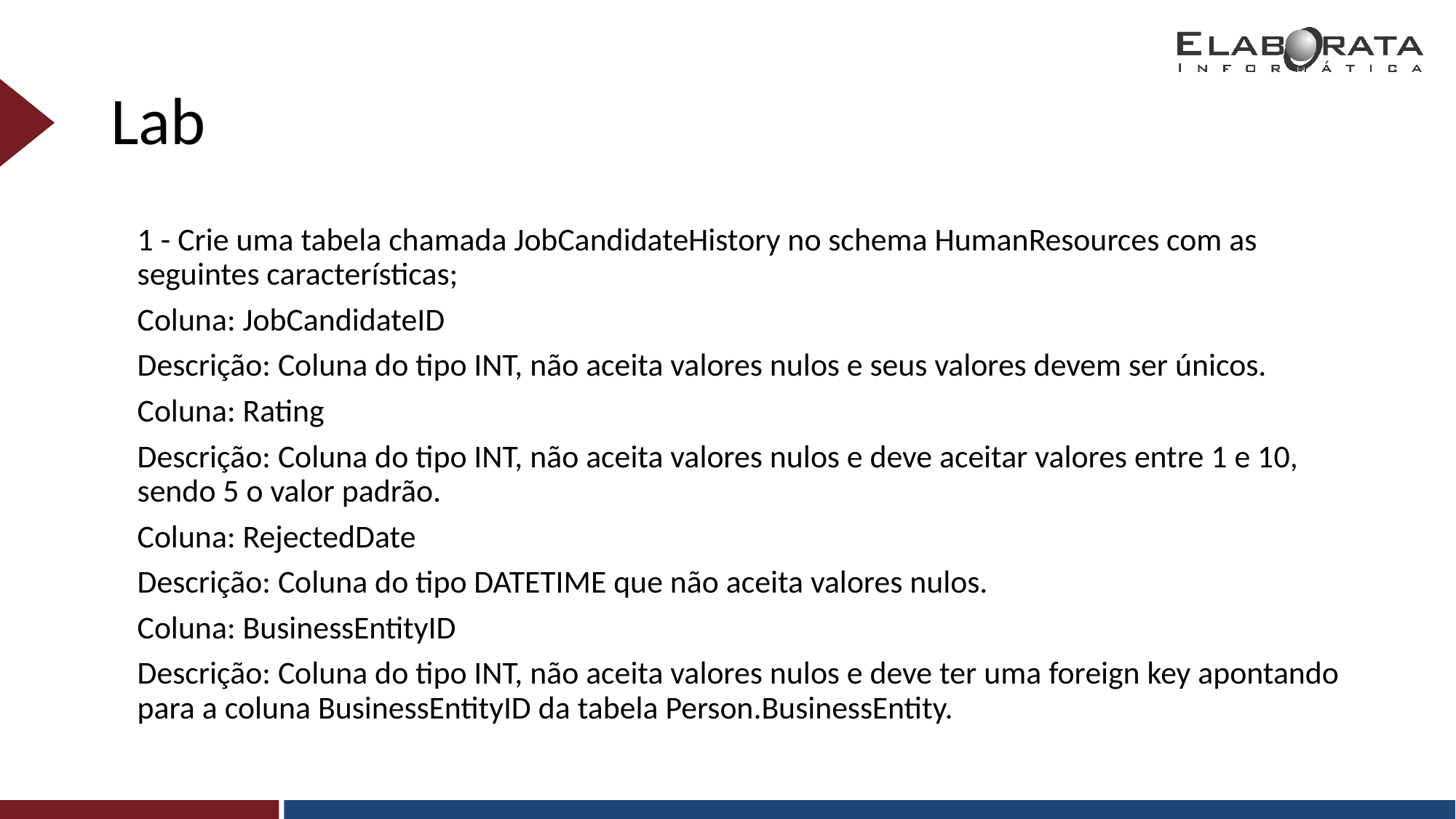

# Lab
1 - Crie uma tabela chamada JobCandidateHistory no schema HumanResources com as seguintes características;
Coluna: JobCandidateID
Descrição: Coluna do tipo INT, não aceita valores nulos e seus valores devem ser únicos.
Coluna: Rating
Descrição: Coluna do tipo INT, não aceita valores nulos e deve aceitar valores entre 1 e 10, sendo 5 o valor padrão.
Coluna: RejectedDate
Descrição: Coluna do tipo DATETIME que não aceita valores nulos.
Coluna: BusinessEntityID
Descrição: Coluna do tipo INT, não aceita valores nulos e deve ter uma foreign key apontando para a coluna BusinessEntityID da tabela Person.BusinessEntity.